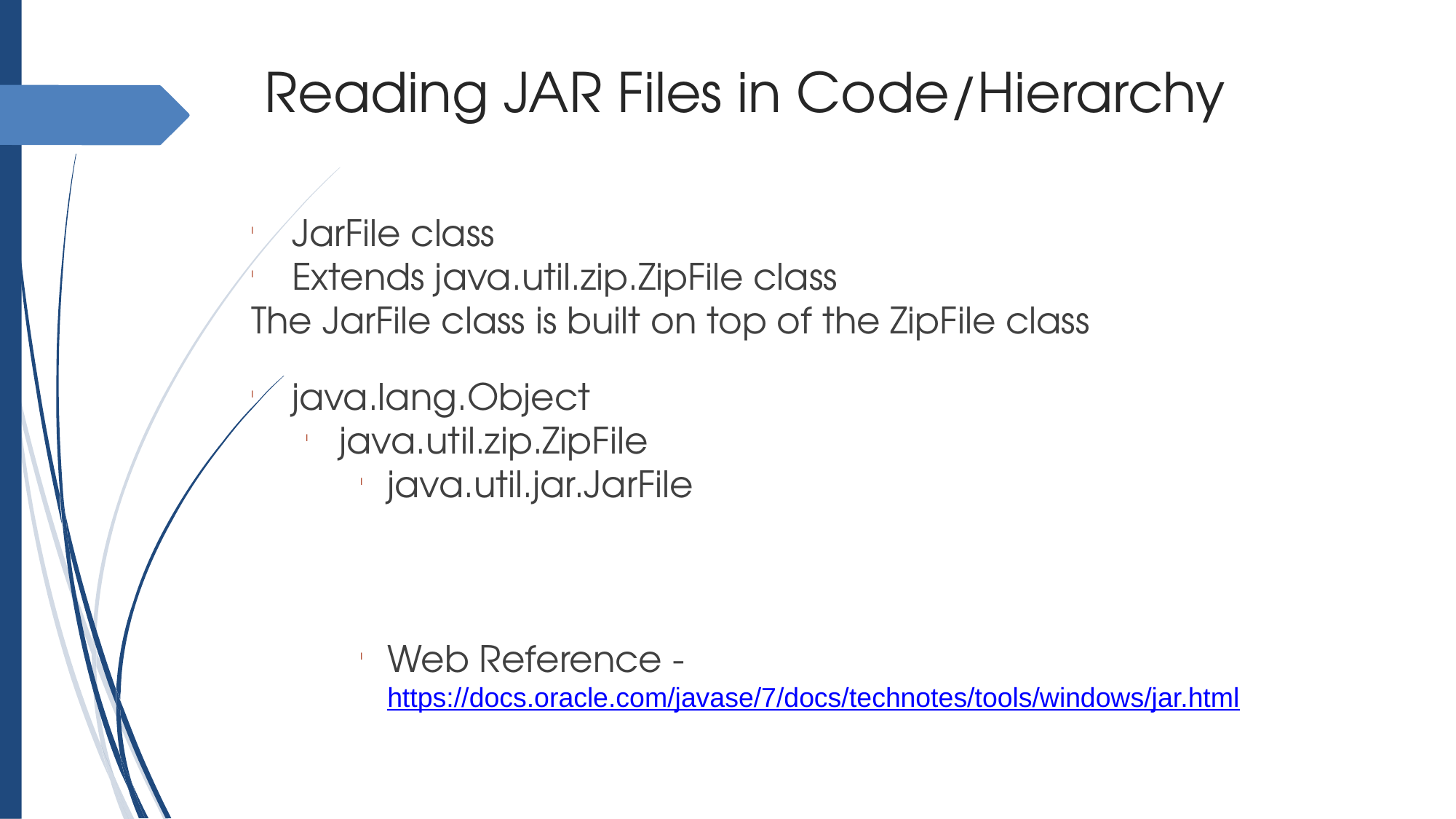

Reading JAR Files in Code/Hierarchy
JarFile class
Extends java.util.zip.ZipFile class
The JarFile class is built on top of the ZipFile class

java.lang.Object
java.util.zip.ZipFile
java.util.jar.JarFile

Web Reference - https://docs.oracle.com/javase/7/docs/technotes/tools/windows/jar.html